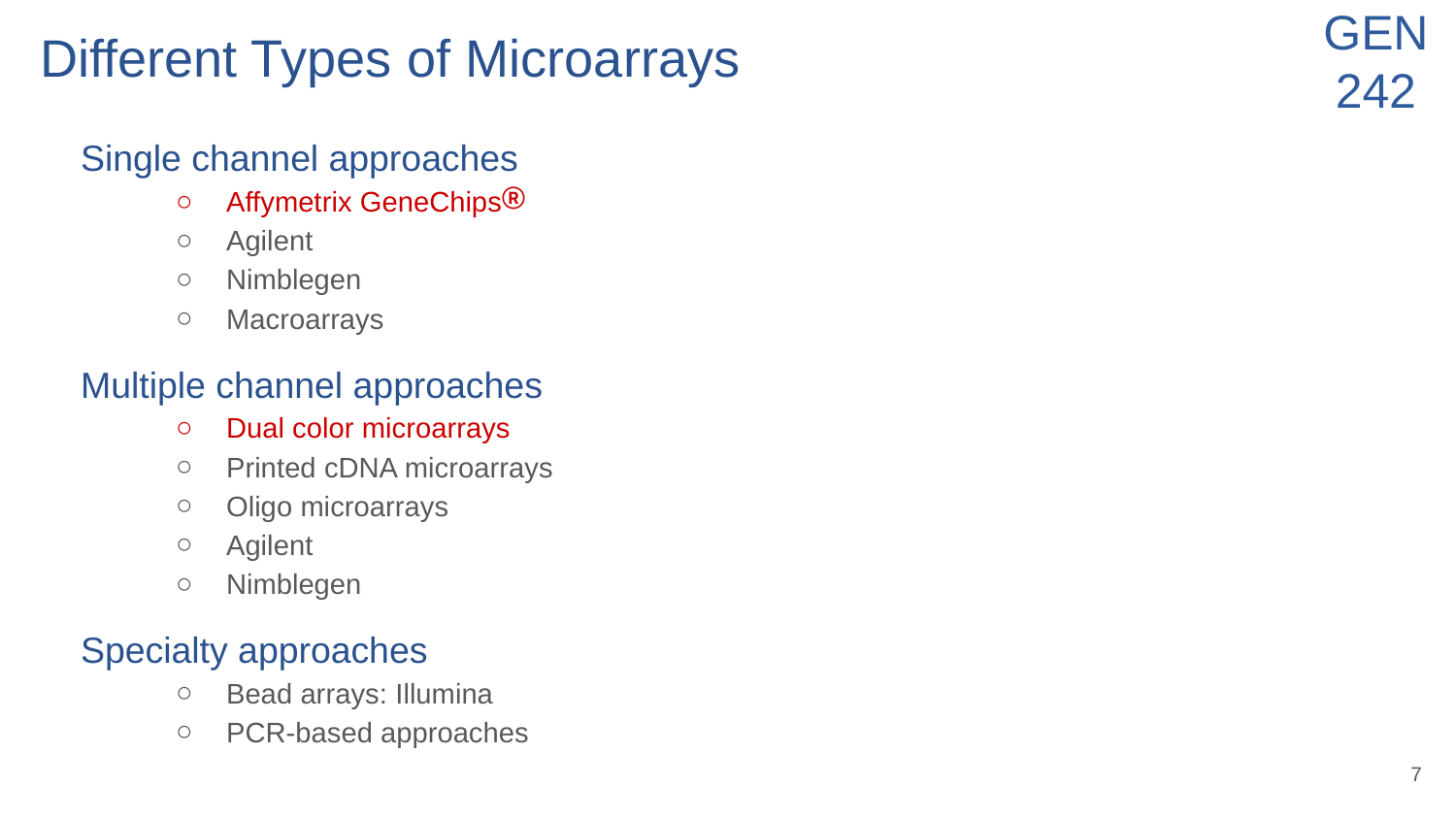

# Different Types of Microarrays
Single channel approaches
Affymetrix GeneChipsⓇ
Agilent
Nimblegen
Macroarrays
Multiple channel approaches
Dual color microarrays
Printed cDNA microarrays
Oligo microarrays
Agilent
Nimblegen
Specialty approaches
Bead arrays: Illumina
PCR-based approaches

7